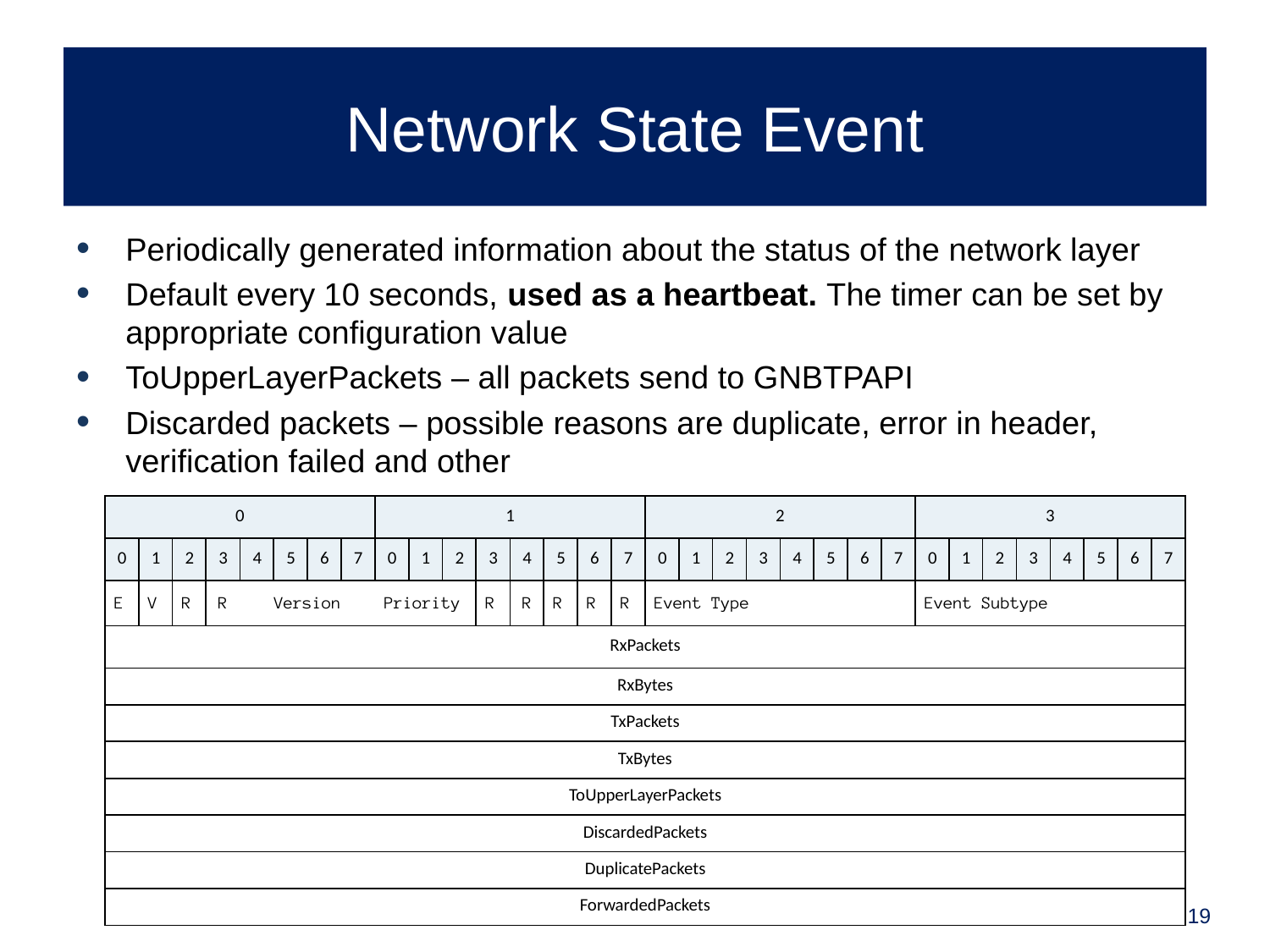

# Network State Event
Periodically generated information about the status of the network layer
Default every 10 seconds, used as a heartbeat. The timer can be set by appropriate configuration value
ToUpperLayerPackets – all packets send to GNBTPAPI
Discarded packets – possible reasons are duplicate, error in header, verification failed and other

| 0 |  |  |  |  |  |  |  | 1 |  |  |  |  |  |  |  | 2 |  |  |  |  |  |  |  | 3 |  |  |  |  |  |  |  |
| --- | --- | --- | --- | --- | --- | --- | --- | --- | --- | --- | --- | --- | --- | --- | --- | --- | --- | --- | --- | --- | --- | --- | --- | --- | --- | --- | --- | --- | --- | --- | --- |
| 0 | 1 | 2 | 3 | 4 | 5 | 6 | 7 | 0 | 1 | 2 | 3 | 4 | 5 | 6 | 7 | 0 | 1 | 2 | 3 | 4 | 5 | 6 | 7 | 0 | 1 | 2 | 3 | 4 | 5 | 6 | 7 |
| E | V | R | R | Version |  |  |  | Priority |  |  | R | R | R | R | R | Event Type |  |  |  |  |  |  |  | Event Subtype |  |  |  |  |  |  |  |
| RxPackets |  |  |  |  |  |  |  |  |  |  |  |  |  |  |  |  |  |  |  |  |  |  |  |  |  |  |  |  |  |  |  |
| RxBytes |  |  |  |  |  |  |  |  |  |  |  |  |  |  |  |  |  |  |  |  |  |  |  |  |  |  |  |  |  |  |  |
| TxPackets |  |  |  |  |  |  |  |  |  |  |  |  |  |  |  |  |  |  |  |  |  |  |  |  |  |  |  |  |  |  |  |
| TxBytes |  |  |  |  |  |  |  |  |  |  |  |  |  |  |  |  |  |  |  |  |  |  |  |  |  |  |  |  |  |  |  |
| ToUpperLayerPackets |  |  |  |  |  |  |  |  |  |  |  |  |  |  |  |  |  |  |  |  |  |  |  |  |  |  |  |  |  |  |  |
| DiscardedPackets |  |  |  |  |  |  |  |  |  |  |  |  |  |  |  |  |  |  |  |  |  |  |  |  |  |  |  |  |  |  |  |
| DuplicatePackets |  |  |  |  |  |  |  |  |  |  |  |  |  |  |  |  |  |  |  |  |  |  |  |  |  |  |  |  |  |  |  |
| ForwardedPackets |  |  |  |  |  |  |  |  |  |  |  |  |  |  |  |  |  |  |  |  |  |  |  |  |  |  |  |  |  |  |  |